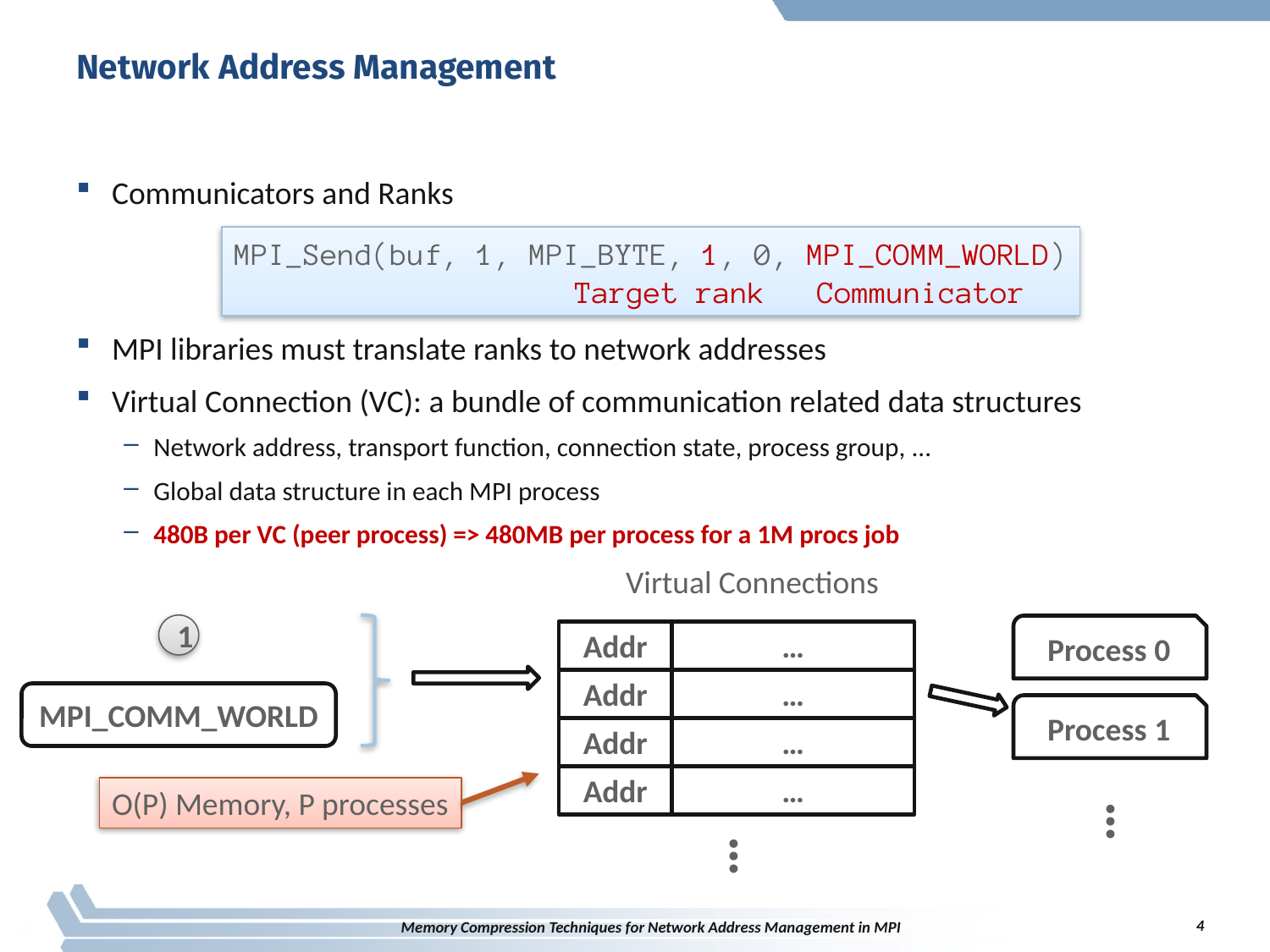

# Network Address Management
Communicators and Ranks

MPI libraries must translate ranks to network addresses
Virtual Connection (VC): a bundle of communication related data structures
Network address, transport function, connection state, process group, …
Global data structure in each MPI process
480B per VC (peer process) => 480MB per process for a 1M procs job
MPI_Send(buf, 1, MPI_BYTE, 1, 0, MPI_COMM_WORLD)
		     Target rank   Communicator
Virtual Connections
Addr
…
Addr
…
Addr
…
Addr
…
…
1

Process 0
Process 1
…

MPI_COMM_WORLD

O(P) Memory, P processes
4
Memory Compression Techniques for Network Address Management in MPI